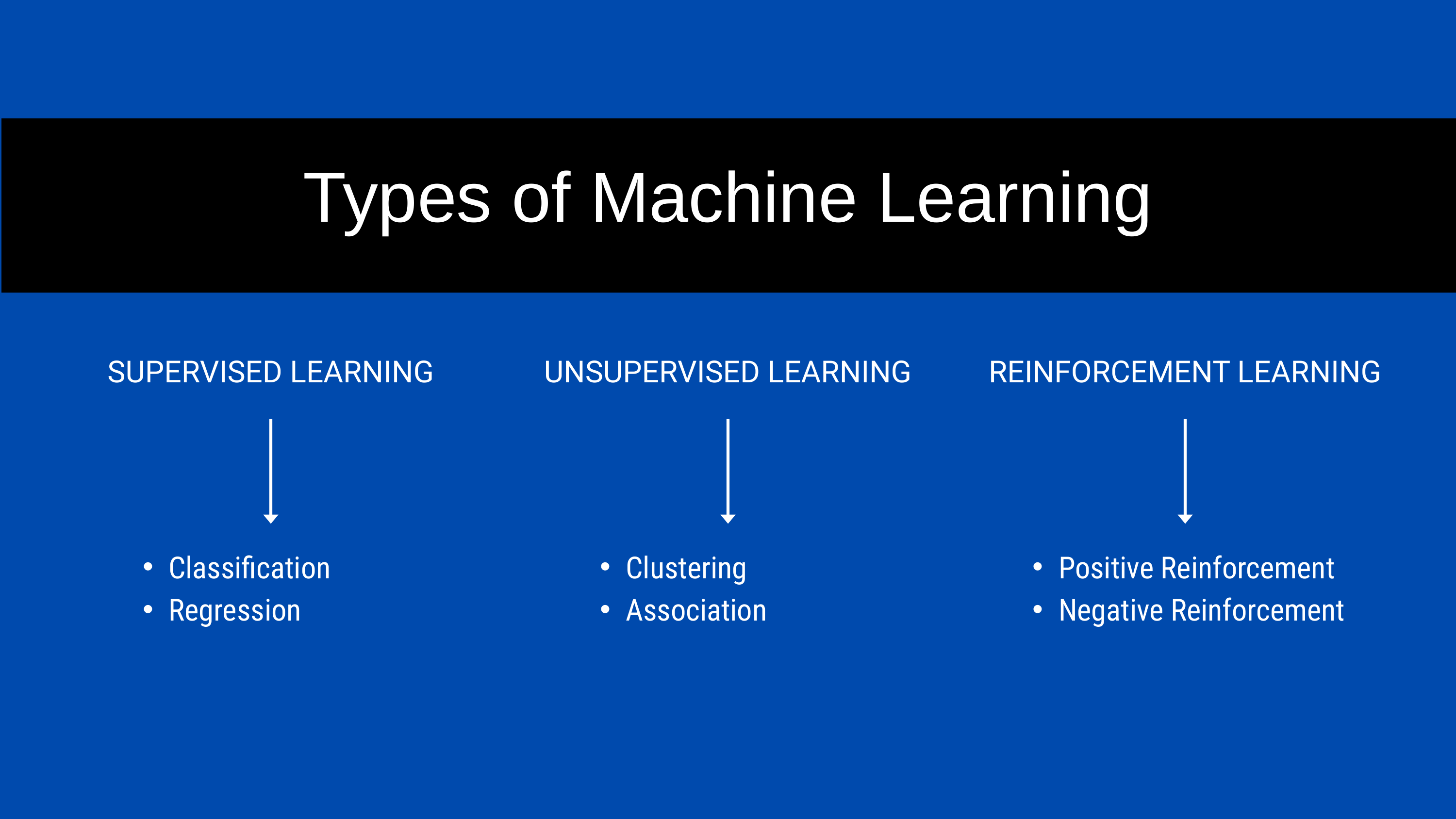

Types of Machine Learning
SUPERVISED LEARNING
UNSUPERVISED LEARNING
REINFORCEMENT LEARNING

Classification
Regression
Clustering
Association
Positive Reinforcement
Negative Reinforcement